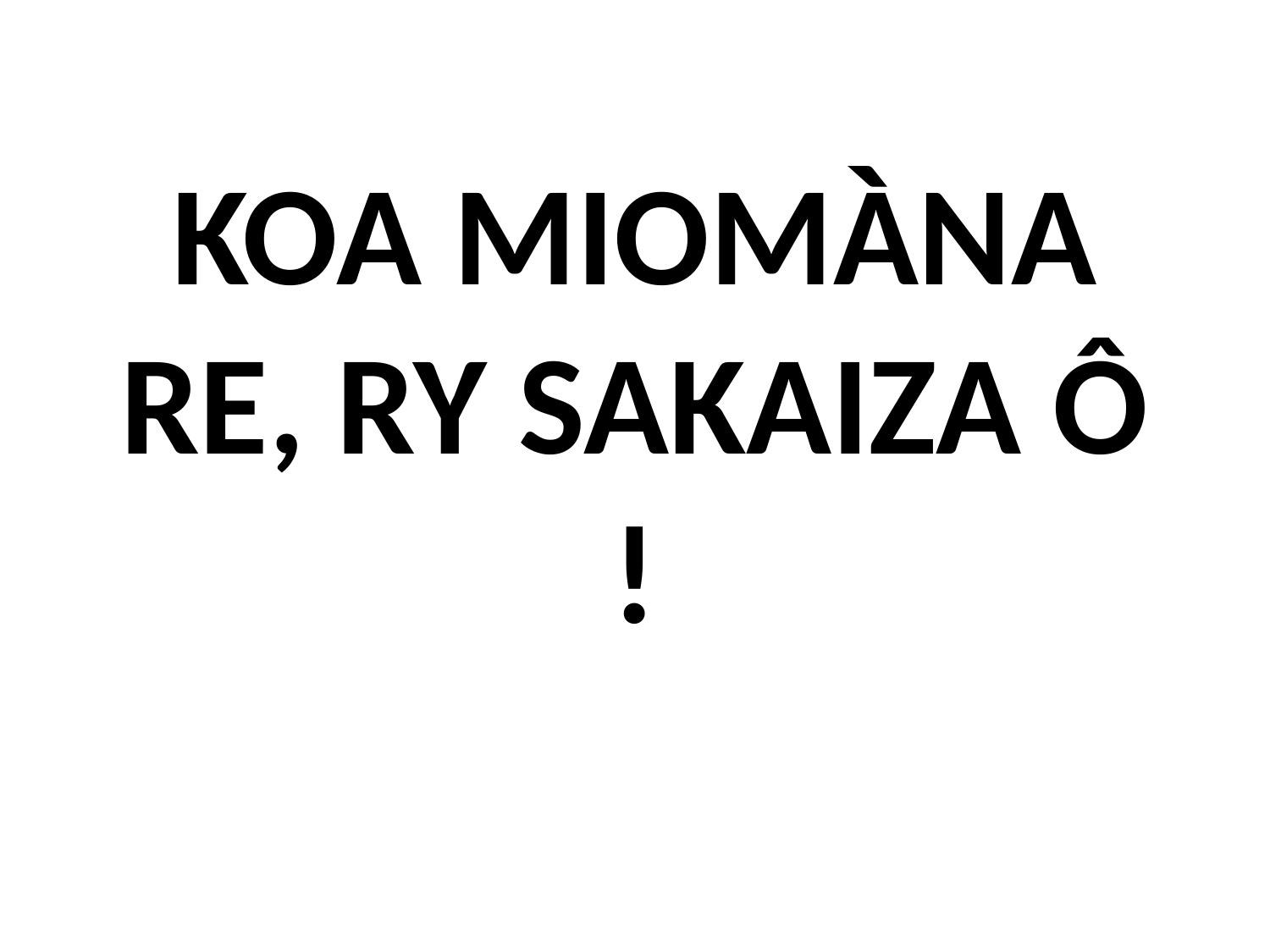

# KOA MIOMÀNA RE, RY SAKAIZA Ô !